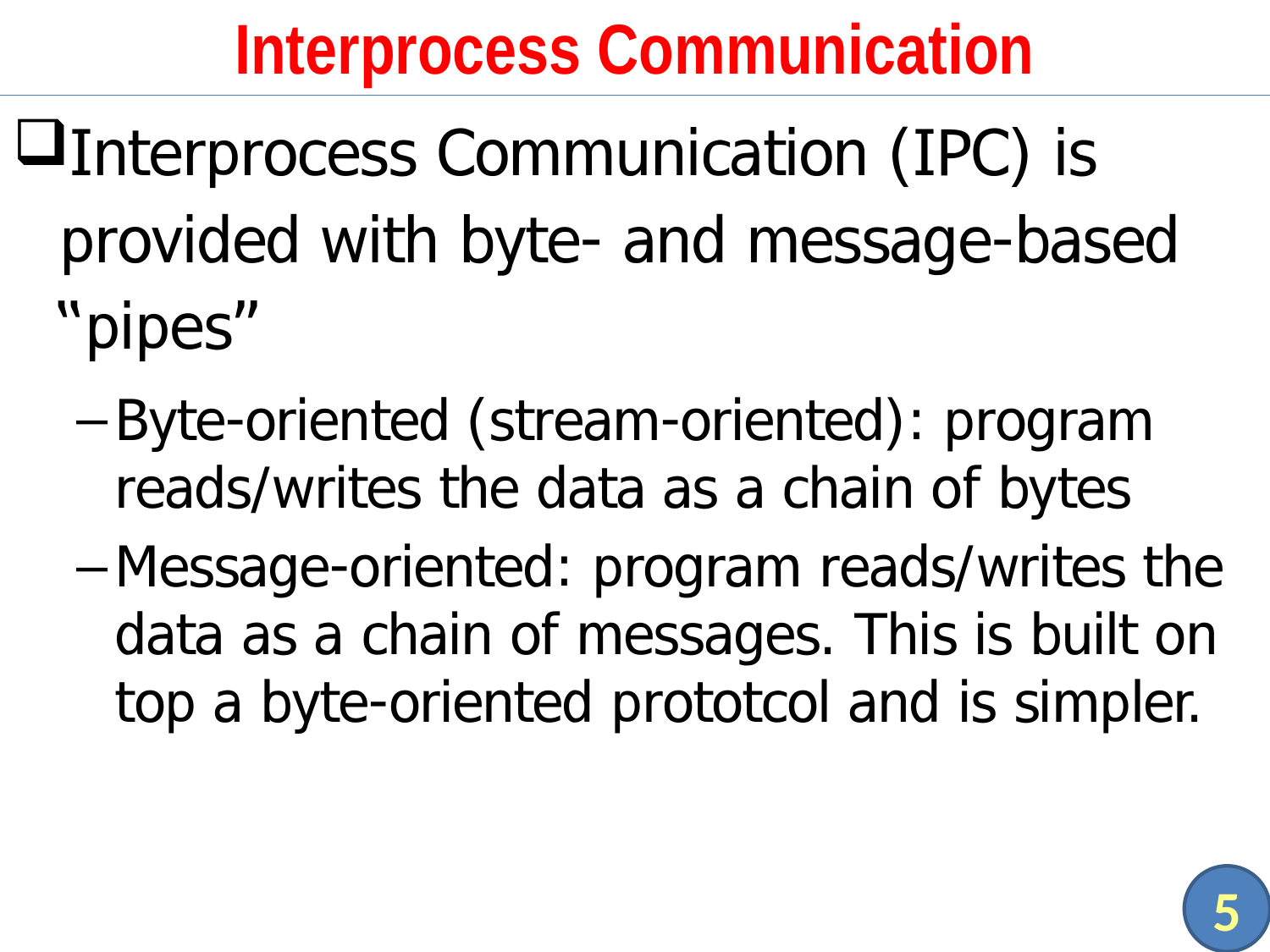

# Interprocess Communication
Interprocess Communication (IPC) is provided with byte- and message-based “pipes”
Byte-oriented (stream-oriented): program reads/writes the data as a chain of bytes
Message-oriented: program reads/writes the data as a chain of messages. This is built on top a byte-oriented prototcol and is simpler.
5